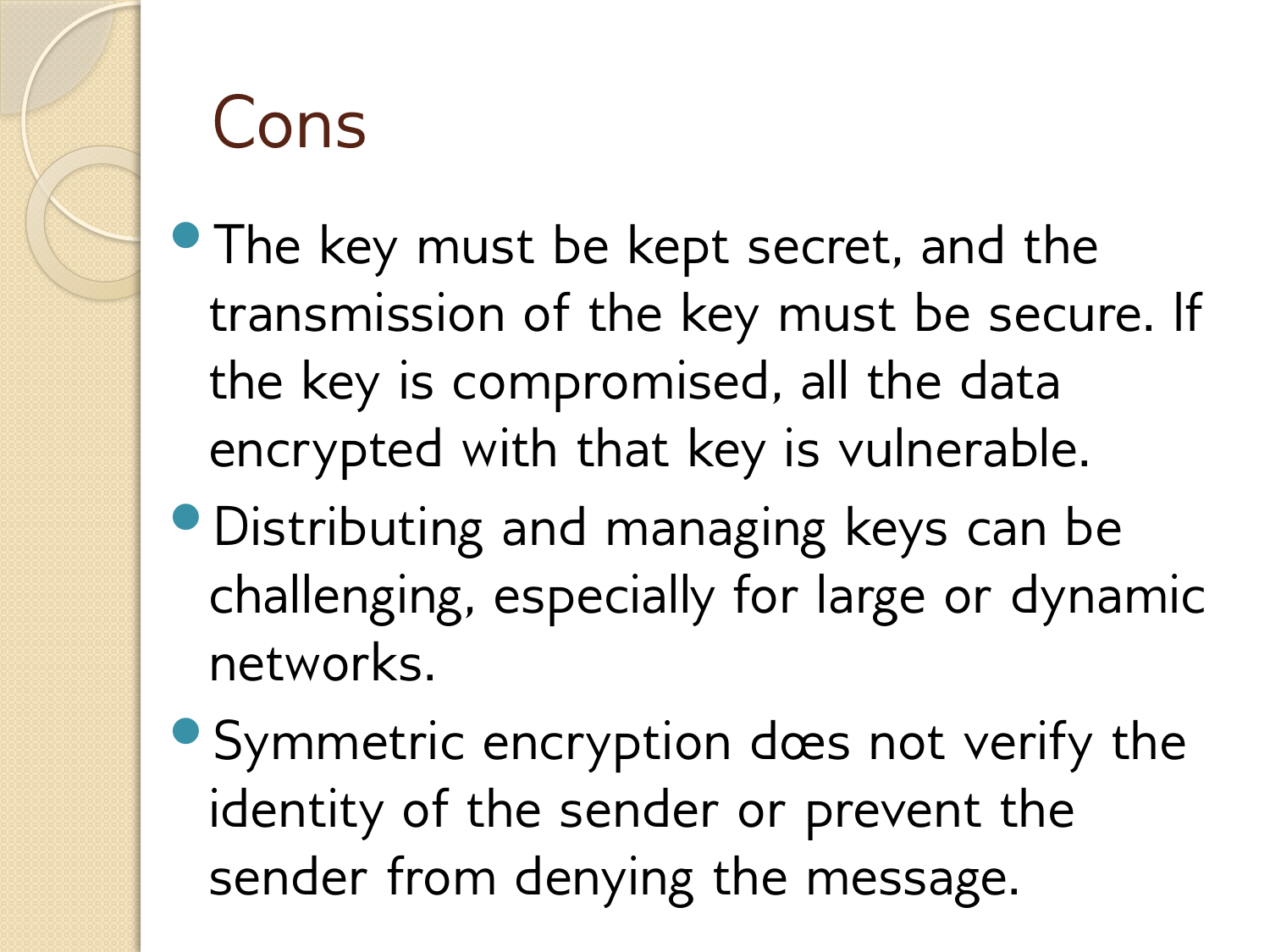

# Cons
The key must be kept secret, and the transmission of the key must be secure. If the key is compromised, all the data encrypted with that key is vulnerable.
Distributing and managing keys can be challenging, especially for large or dynamic networks.
Symmetric encryption does not verify the identity of the sender or prevent the sender from denying the message.